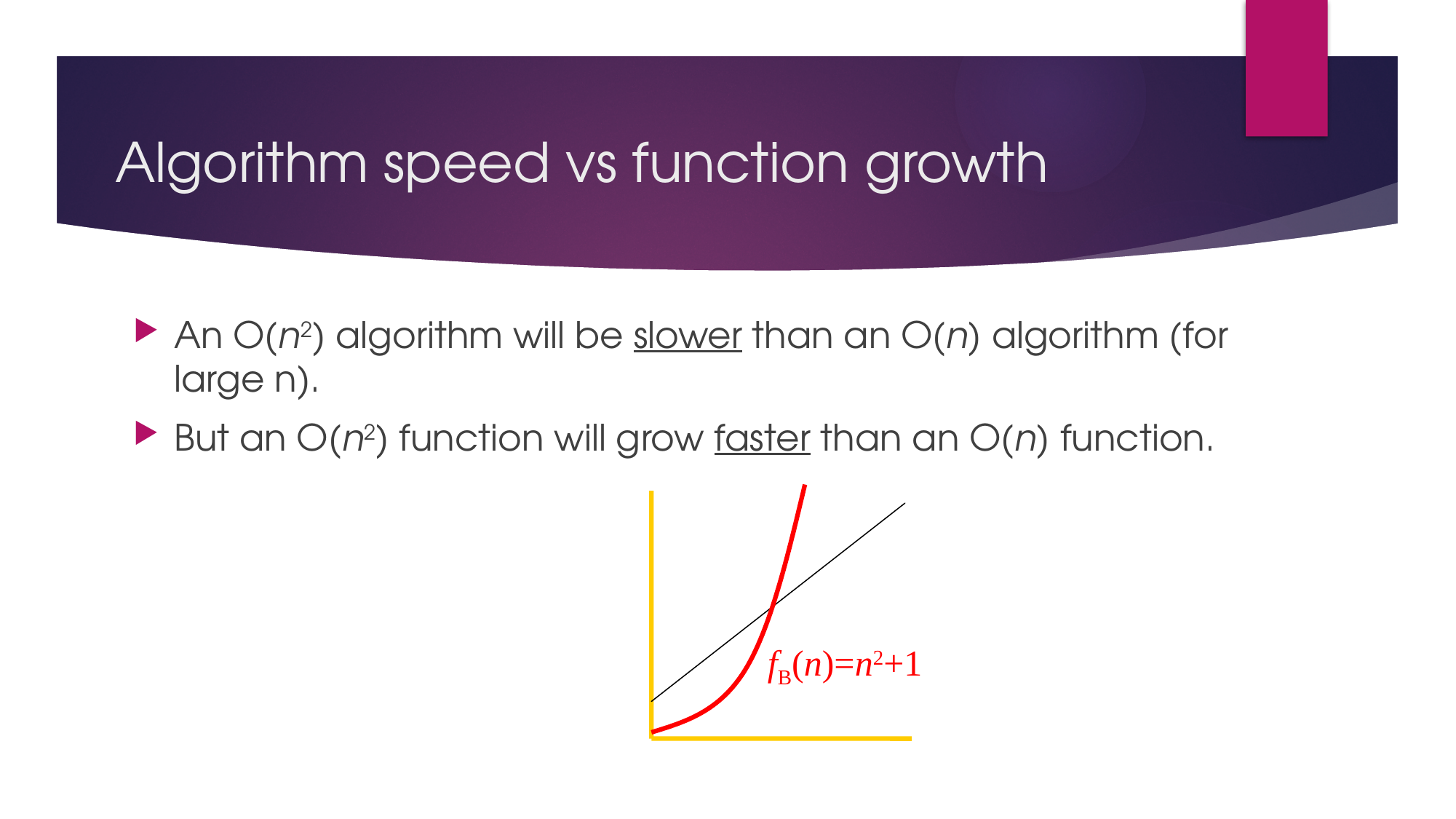

# Algorithm speed vs function growth
An O(n2) algorithm will be slower than an O(n) algorithm (for large n).
But an O(n2) function will grow faster than an O(n) function.

fA(n)=30n+8
Value of function →
fB(n)=n2+1
Increasing n →